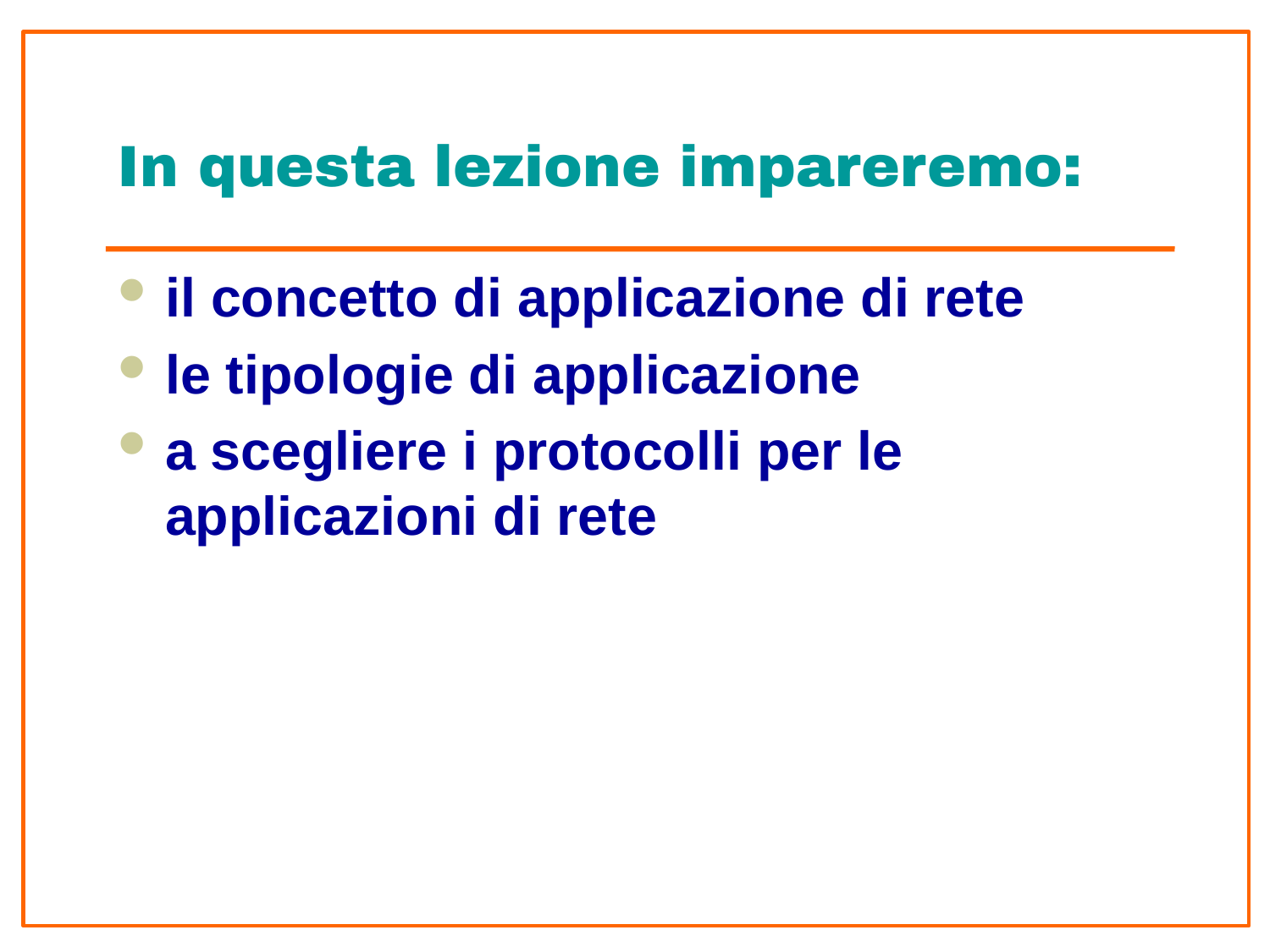

# In questa lezione impareremo:
il concetto di applicazione di rete
le tipologie di applicazione
a scegliere i protocolli per le applicazioni di rete